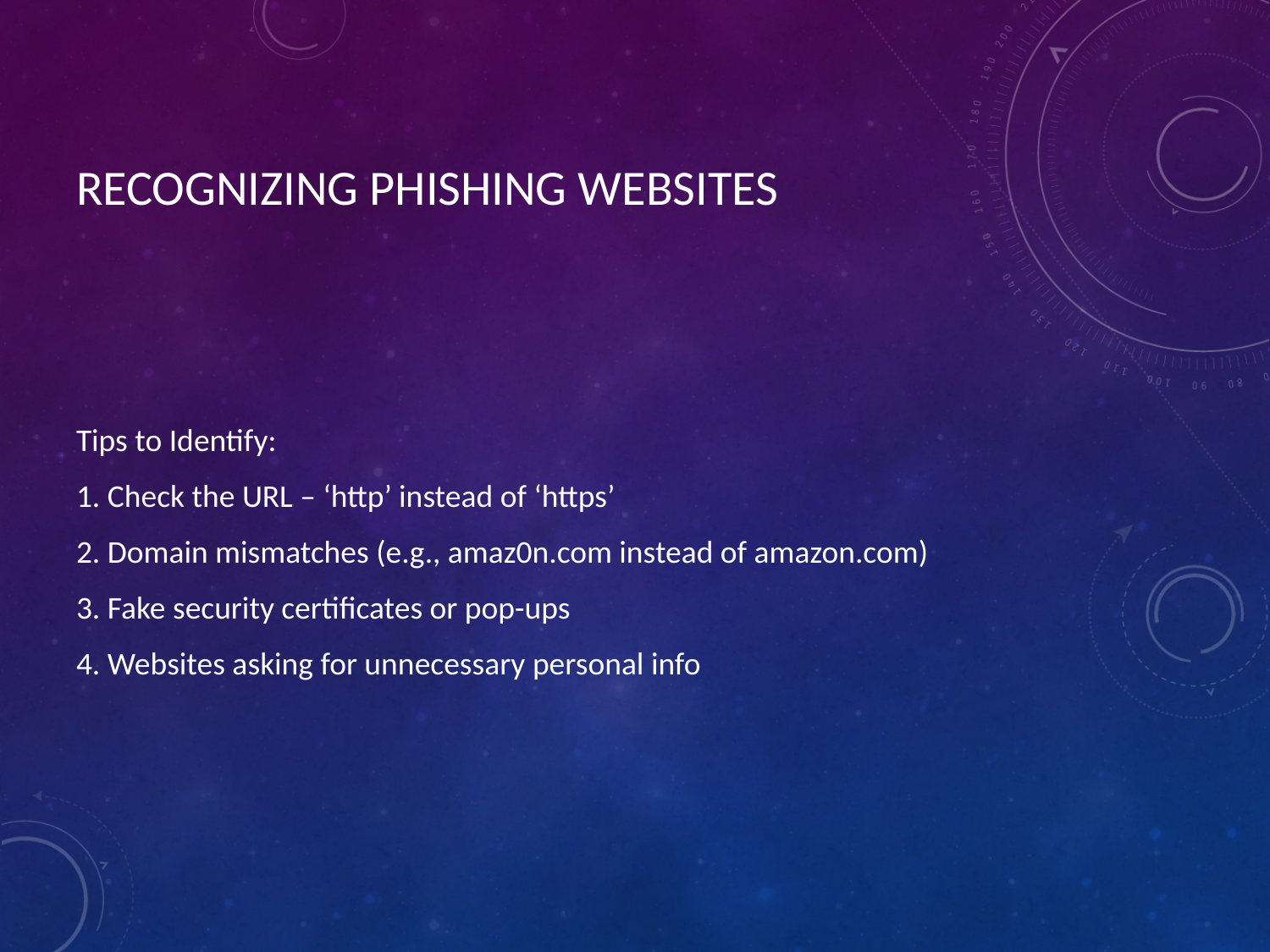

# Recognizing Phishing Websites
Tips to Identify:
1. Check the URL – ‘http’ instead of ‘https’
2. Domain mismatches (e.g., amaz0n.com instead of amazon.com)
3. Fake security certificates or pop-ups
4. Websites asking for unnecessary personal info